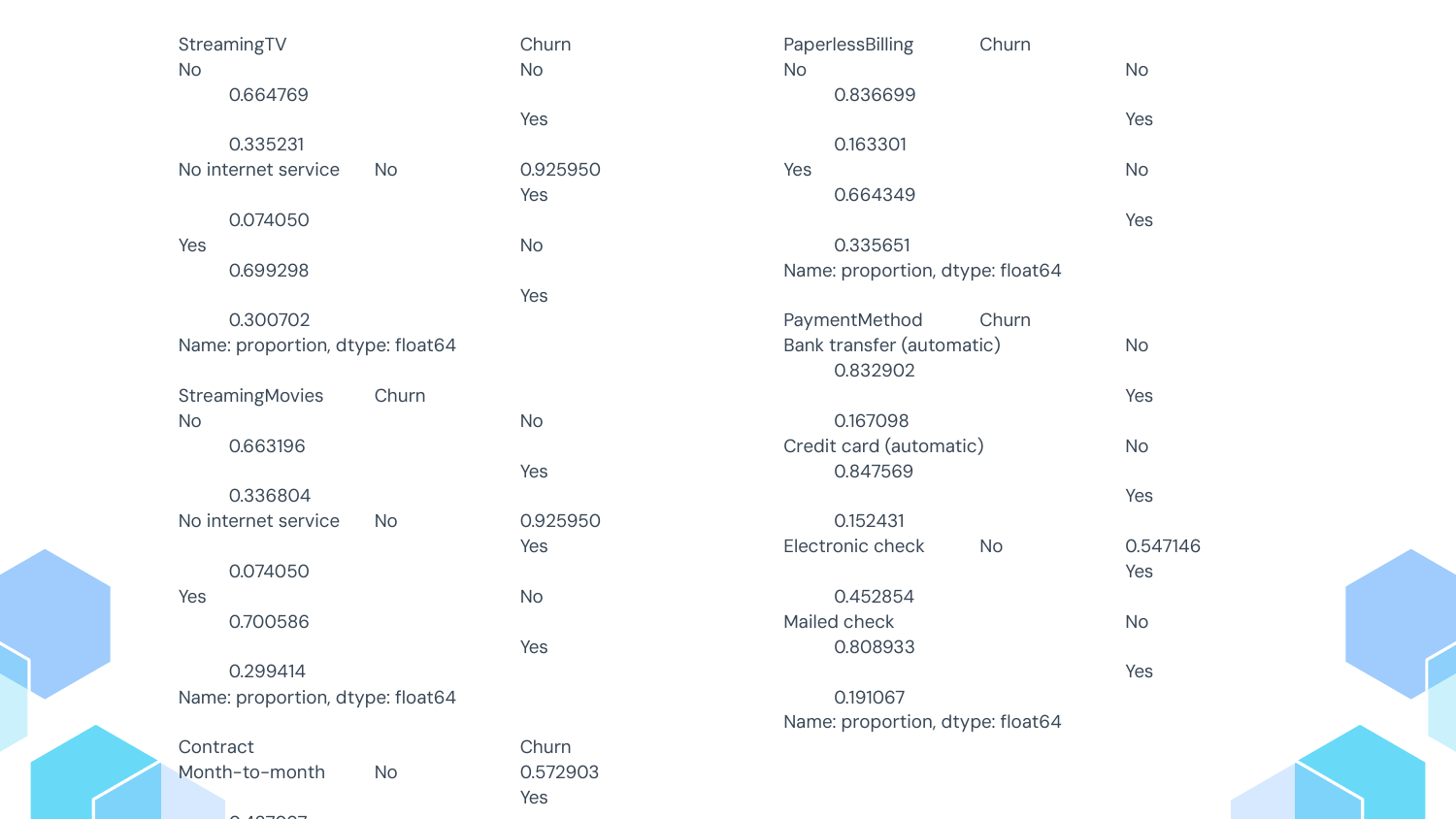

StreamingTV 		Churn
No 			No 	0.664769
			Yes 	0.335231
No internet service 	No 	0.925950
			Yes 	0.074050
Yes 			No 	0.699298
			Yes 	0.300702
Name: proportion, dtype: float64

StreamingMovies 	Churn
No 			No 	0.663196
			Yes 	0.336804
No internet service 	No 	0.925950
			Yes 	0.074050
Yes 			No 	0.700586
			Yes 	0.299414
Name: proportion, dtype: float64

Contract 		Churn
Month-to-month 	No 	0.572903
			Yes 	0.427097
One year 		No 	0.887305
			Yes 	0.112695
Two year 		No 	0.971681
			Yes 	0.028319
Name: proportion, dtype: float6
PaperlessBilling 	Churn
No 			No 	0.836699
			Yes 	0.163301
Yes 			No 	0.664349
			Yes 	0.335651
Name: proportion, dtype: float64

PaymentMethod 	Churn
Bank transfer (automatic) 	No 	0.832902
			Yes 	0.167098
Credit card (automatic) 	No 	0.847569
			Yes 	0.152431
Electronic check 	No 	0.547146
			Yes 	0.452854
Mailed check 		No 	0.808933
			Yes 	0.191067
Name: proportion, dtype: float64